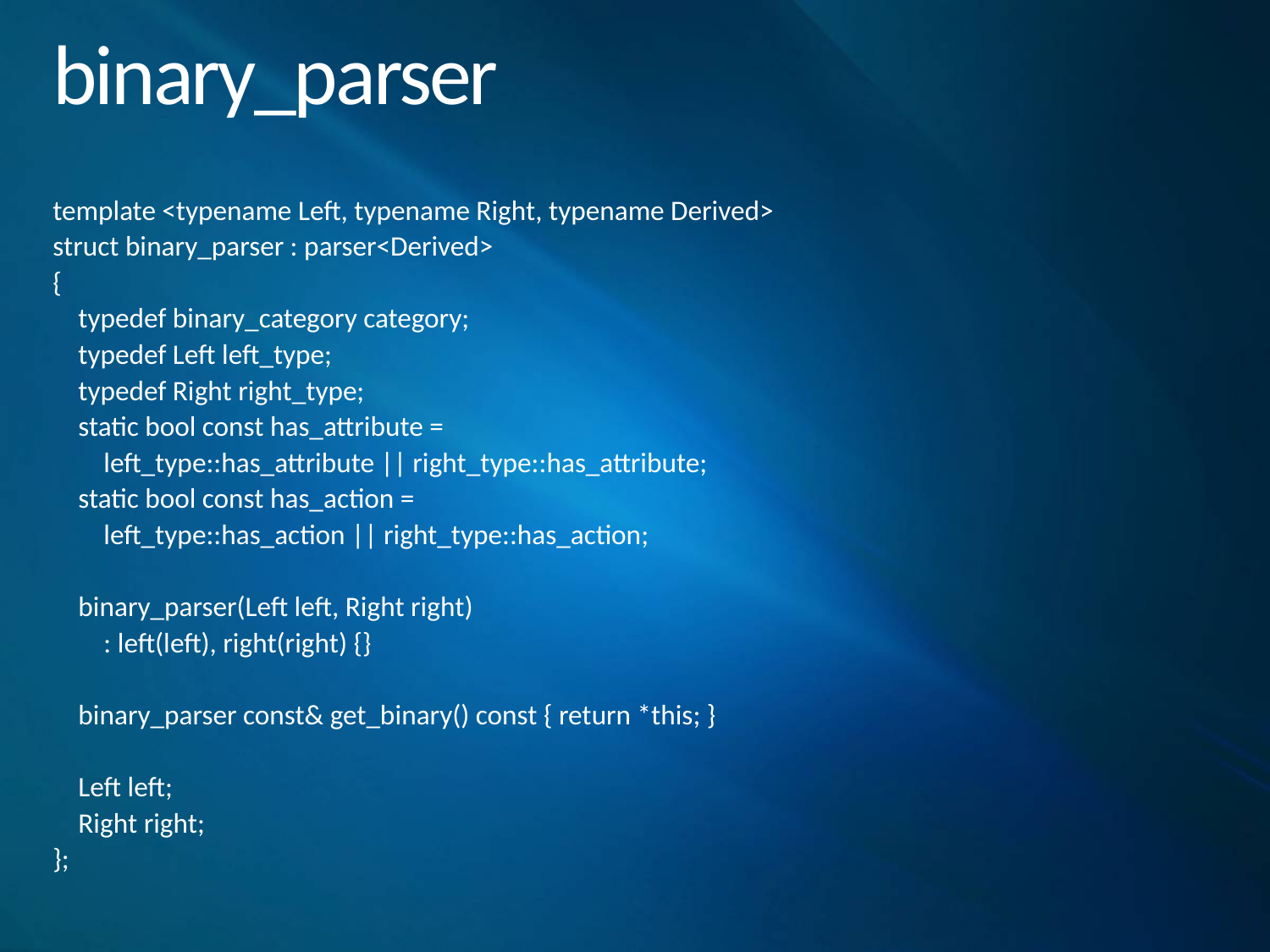

# binary_parser
template <typename Left, typename Right, typename Derived>
struct binary_parser : parser<Derived>
{
    typedef binary_category category;
    typedef Left left_type;
    typedef Right right_type;
    static bool const has_attribute =
        left_type::has_attribute || right_type::has_attribute;
    static bool const has_action =
        left_type::has_action || right_type::has_action;

    binary_parser(Left left, Right right)
        : left(left), right(right) {}

    binary_parser const& get_binary() const { return *this; }

    Left left;
    Right right;
};